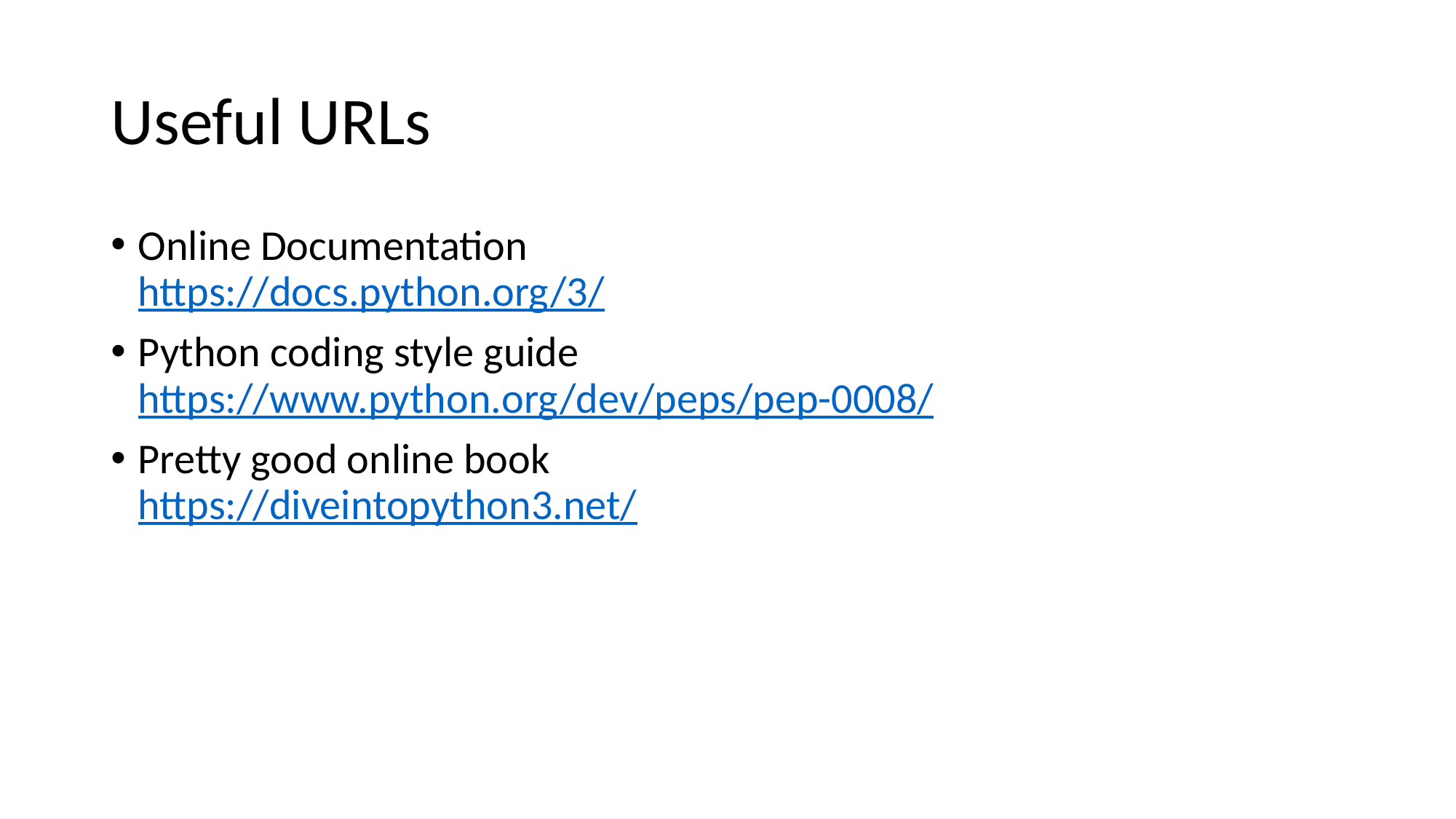

# Useful URLs
Online Documentation
https://docs.python.org/3/
Python coding style guide
https://www.python.org/dev/peps/pep-0008/
Pretty good online book
https://diveintopython3.net/